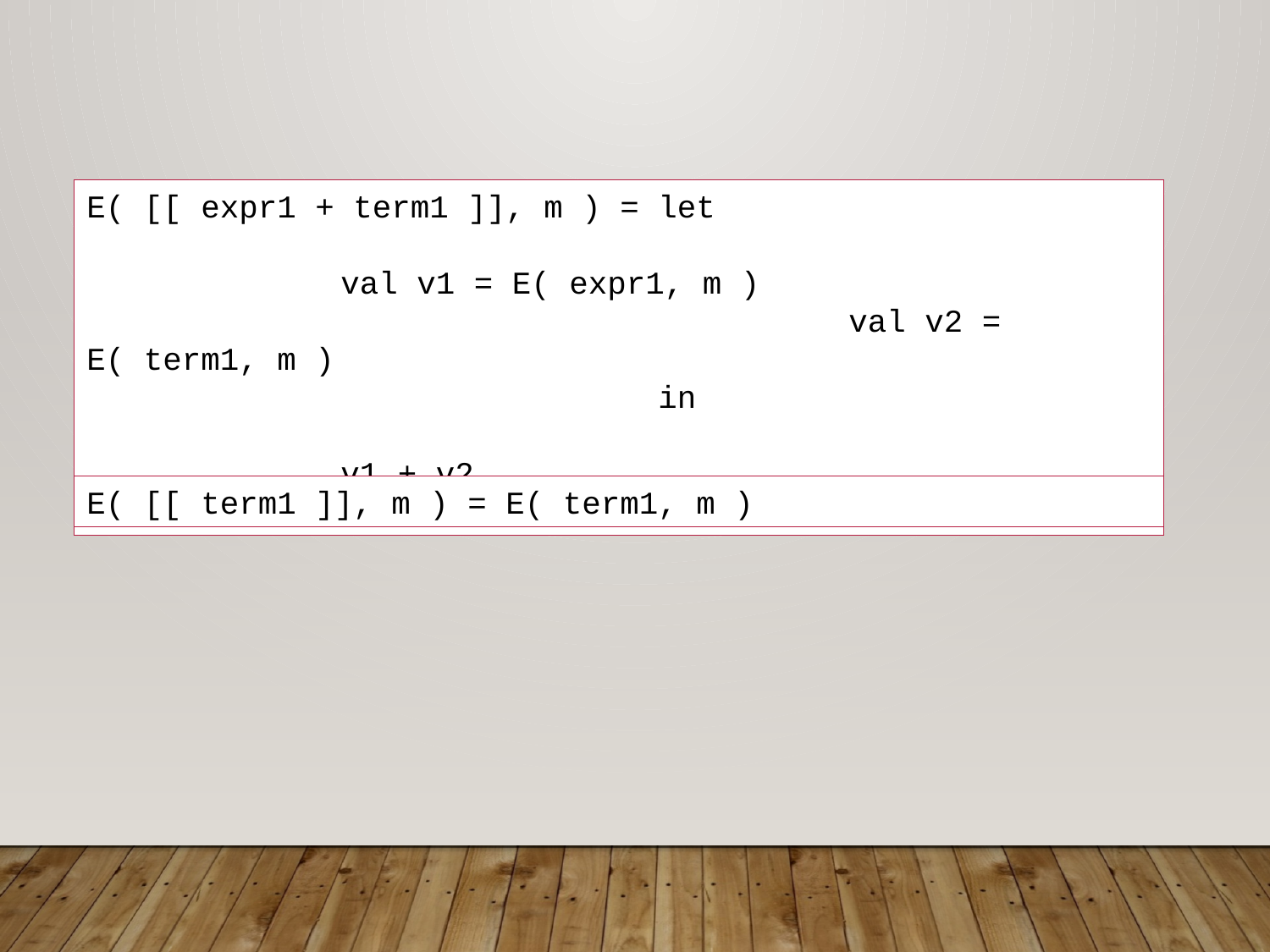

E( [[ expr1 + term1 ]], m ) = let
										val v1 = E( expr1, m )
                             		val v2 = E( term1, m )
                              in
										v1 + v2
                              end
E( [[ term1 ]], m ) = E( term1, m )